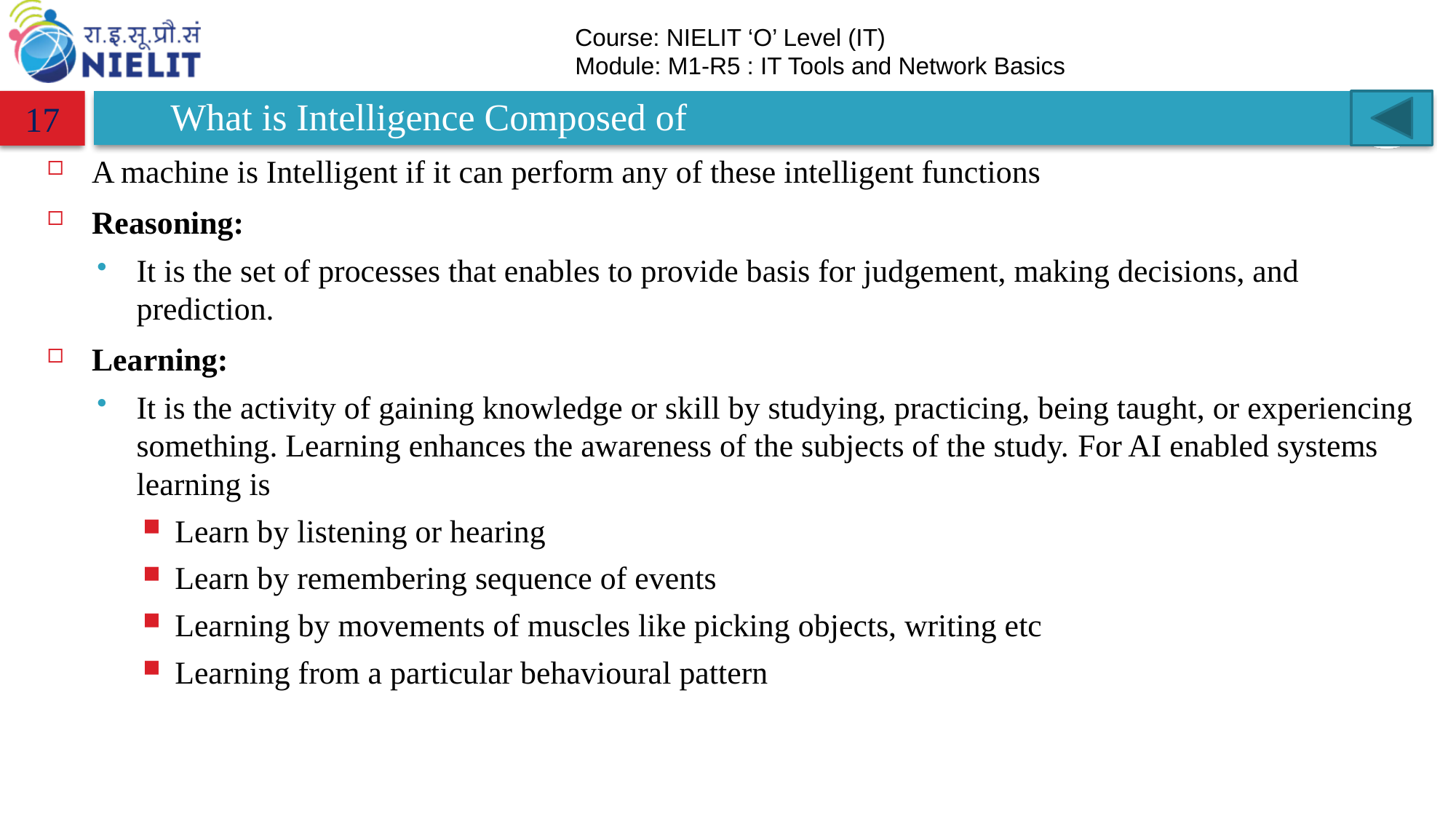

# What is Intelligence Composed of
17
A machine is Intelligent if it can perform any of these intelligent functions
Reasoning:
It is the set of processes that enables to provide basis for judgement, making decisions, and prediction.
Learning:
It is the activity of gaining knowledge or skill by studying, practicing, being taught, or experiencing something. Learning enhances the awareness of the subjects of the study. For AI enabled systems learning is
Learn by listening or hearing
Learn by remembering sequence of events
Learning by movements of muscles like picking objects, writing etc
Learning from a particular behavioural pattern